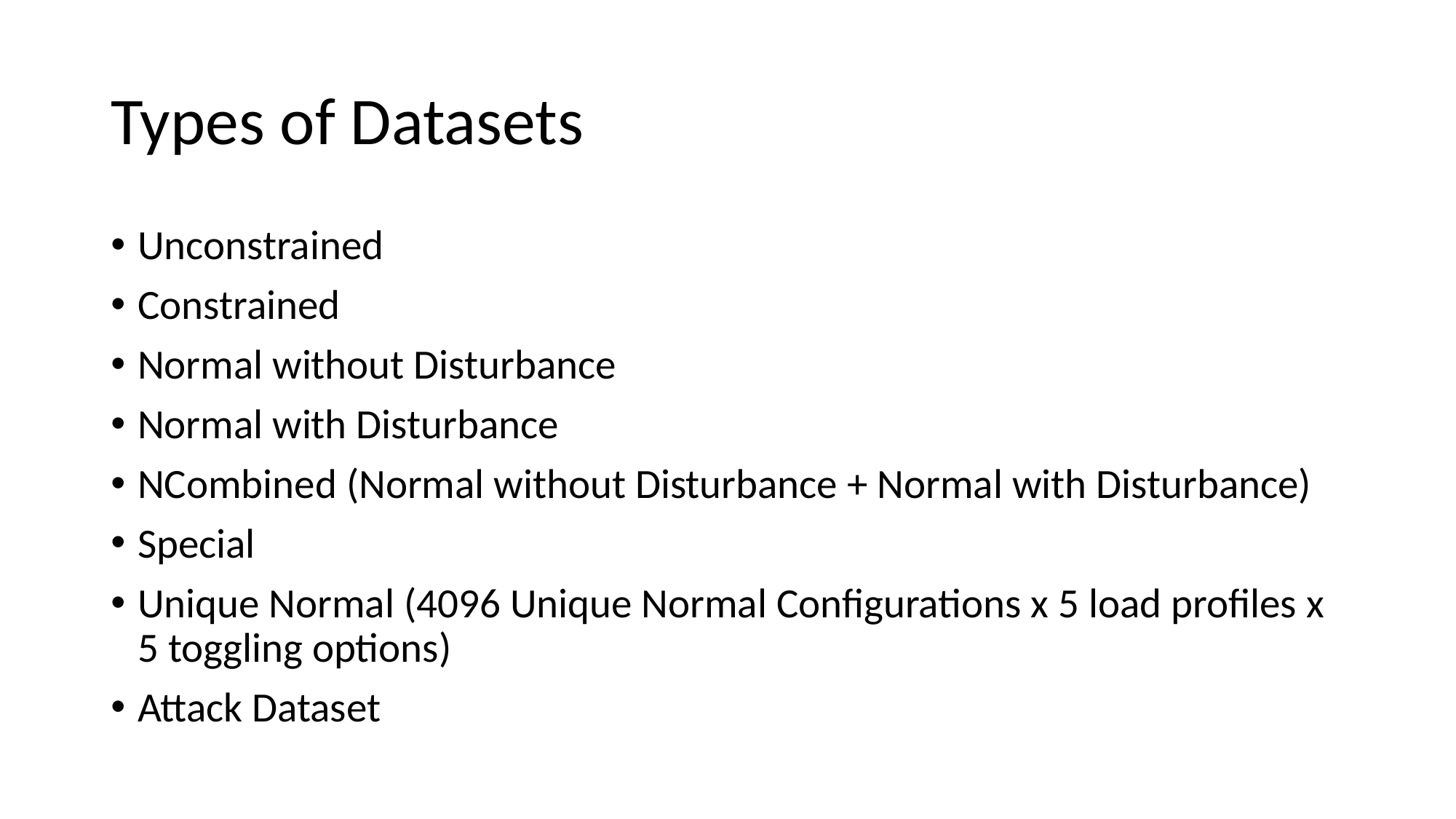

# Types of Datasets
Unconstrained
Constrained
Normal without Disturbance
Normal with Disturbance
NCombined (Normal without Disturbance + Normal with Disturbance)
Special
Unique Normal (4096 Unique Normal Configurations x 5 load profiles x 5 toggling options)
Attack Dataset